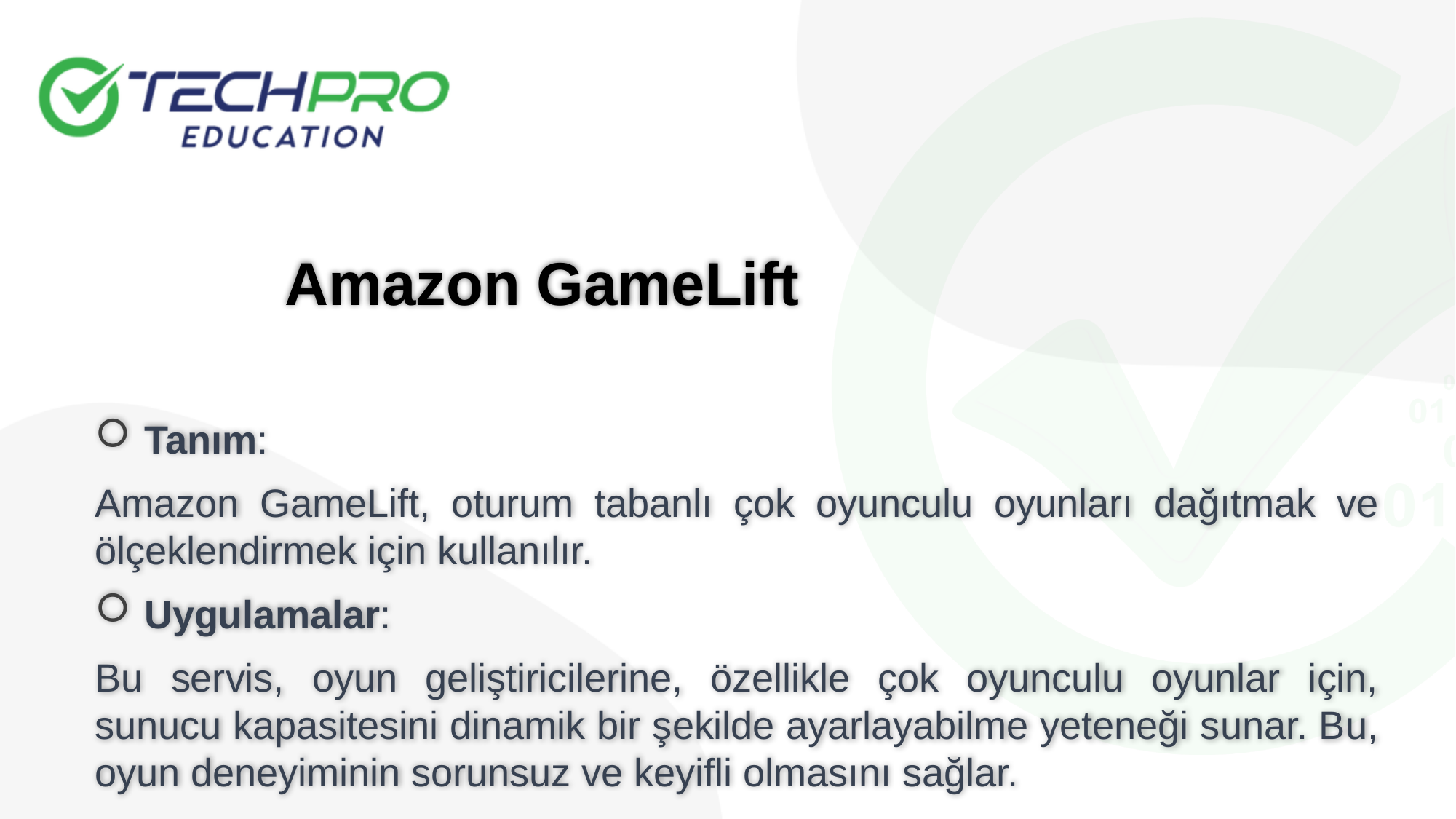

Amazon GameLift
 Tanım:
Amazon GameLift, oturum tabanlı çok oyunculu oyunları dağıtmak ve ölçeklendirmek için kullanılır.
 Uygulamalar:
Bu servis, oyun geliştiricilerine, özellikle çok oyunculu oyunlar için, sunucu kapasitesini dinamik bir şekilde ayarlayabilme yeteneği sunar. Bu, oyun deneyiminin sorunsuz ve keyifli olmasını sağlar.